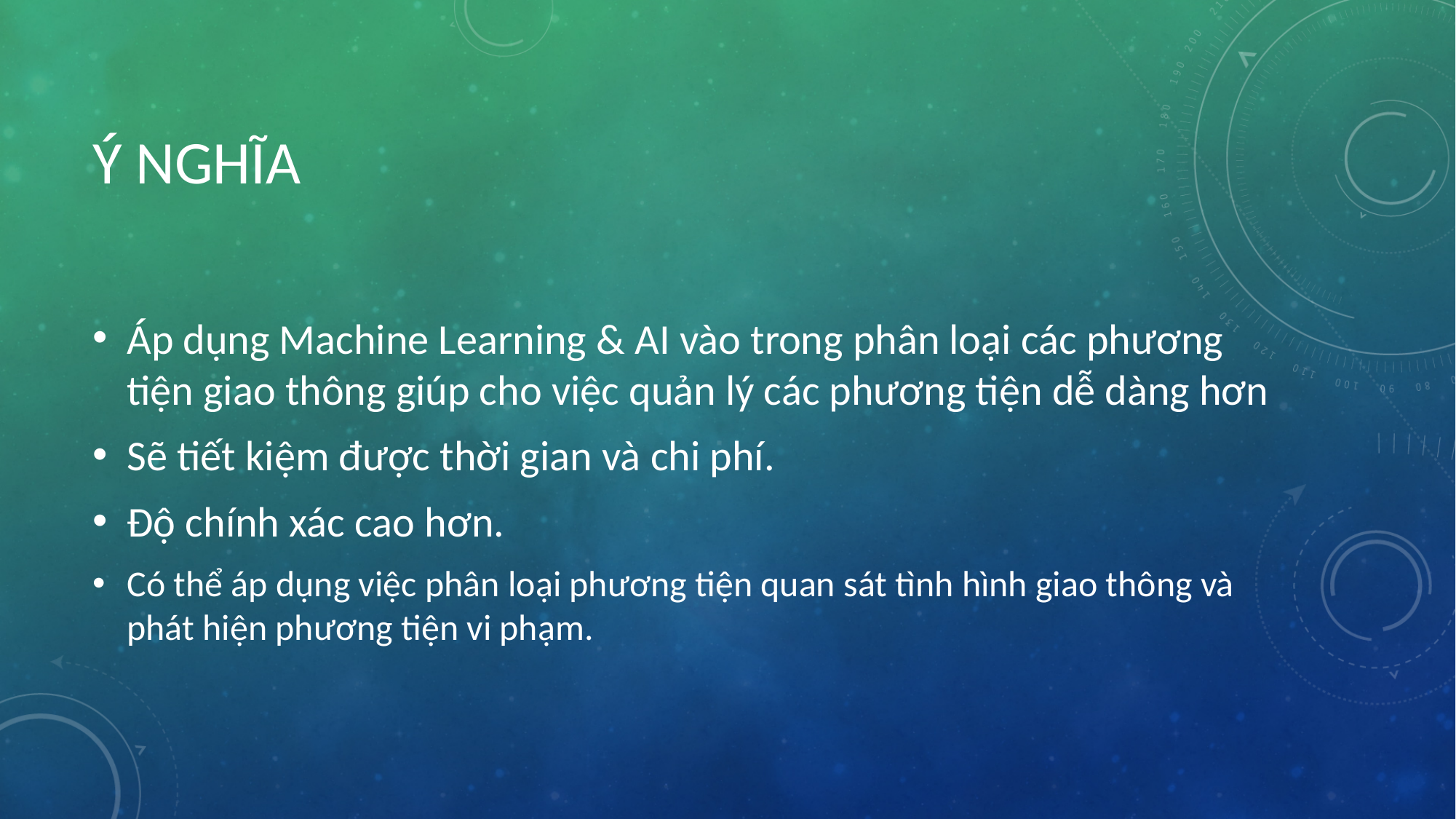

# Ý nghĩa
Áp dụng Machine Learning & AI vào trong phân loại các phương tiện giao thông giúp cho việc quản lý các phương tiện dễ dàng hơn
Sẽ tiết kiệm được thời gian và chi phí.
Độ chính xác cao hơn.
Có thể áp dụng việc phân loại phương tiện quan sát tình hình giao thông và phát hiện phương tiện vi phạm.